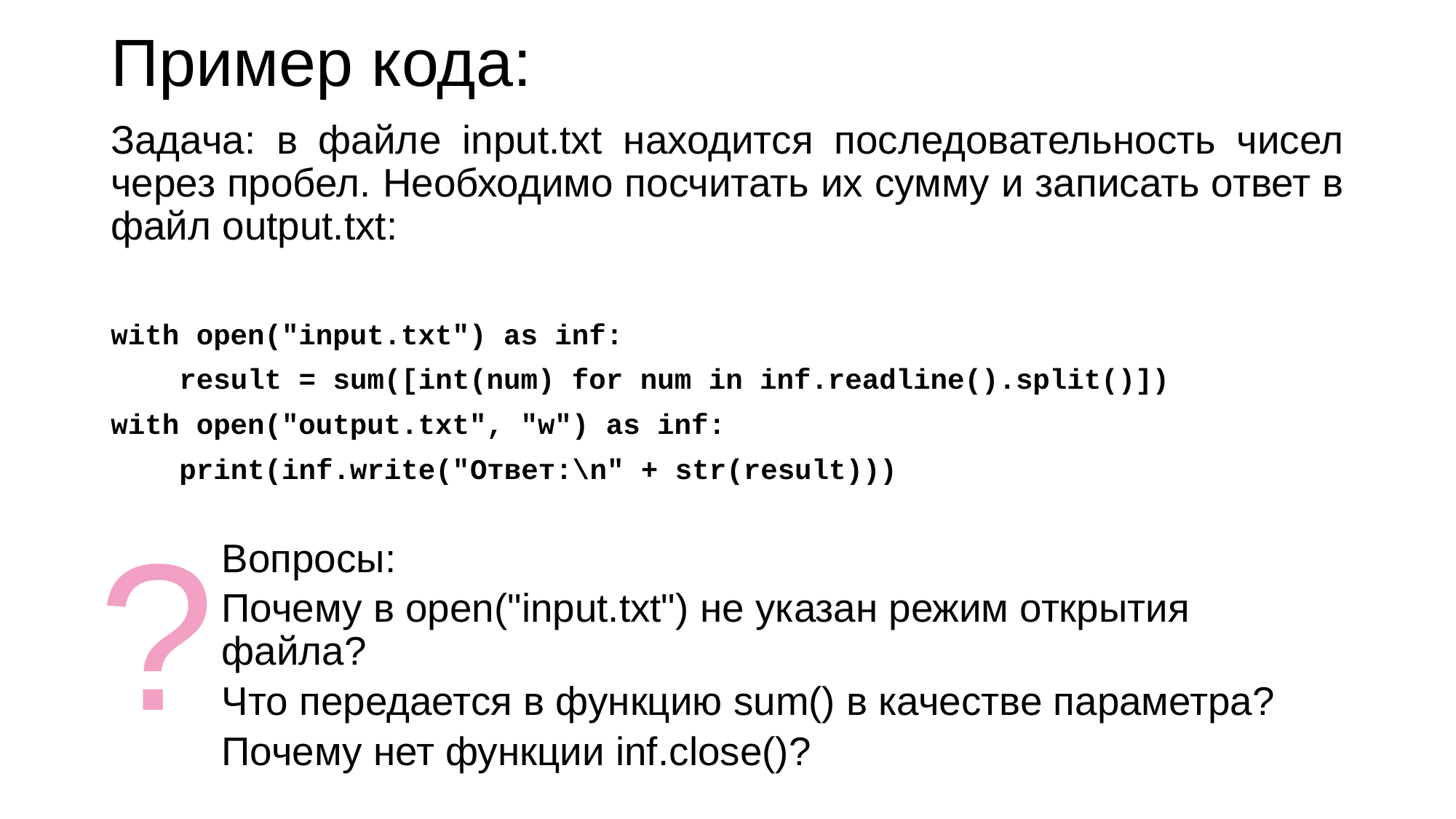

# Пример кода:
Задача: в файле input.txt находится последовательность чисел через пробел. Необходимо посчитать их сумму и записать ответ в файл output.txt:

with open("input.txt") as inf:
    result = sum([int(num) for num in inf.readline().split()])
with open("output.txt", "w") as inf:
    print(inf.write("Ответ:\n" + str(result)))

Вопросы:
Почему в open("input.txt") не указан режим открытия файла?
Что передается в функцию sum() в качестве параметра?
Почему нет функции inf.close()?

?